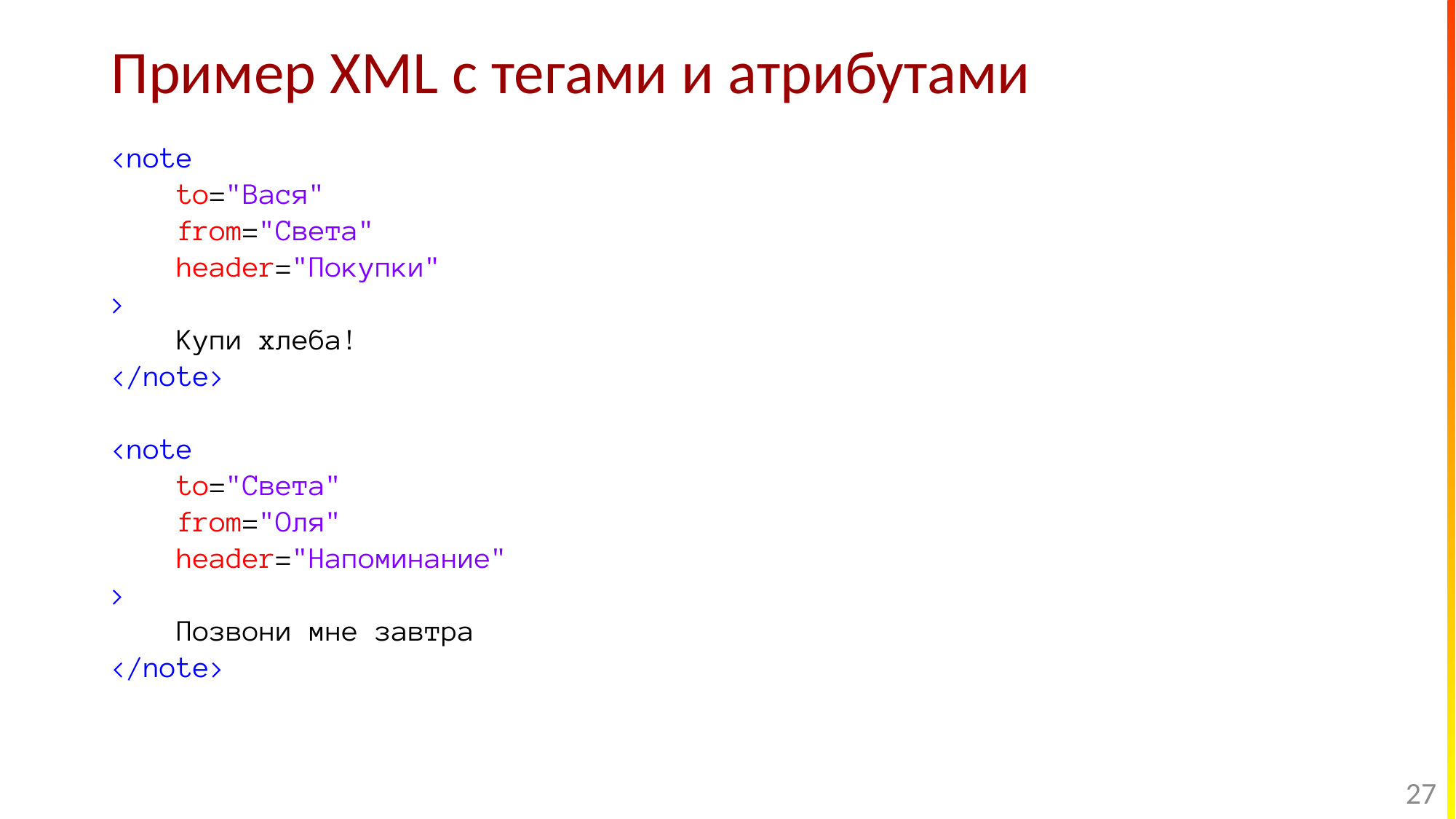

# Пример XML с тегами и атрибутами
<note
    to="Вася"
    from="Света"
    header="Покупки"
>
    Купи хлеба!
</note>

<note
    to="Света"
    from="Оля"
    header="Напоминание"
>
    Позвони мне завтра
</note>
27